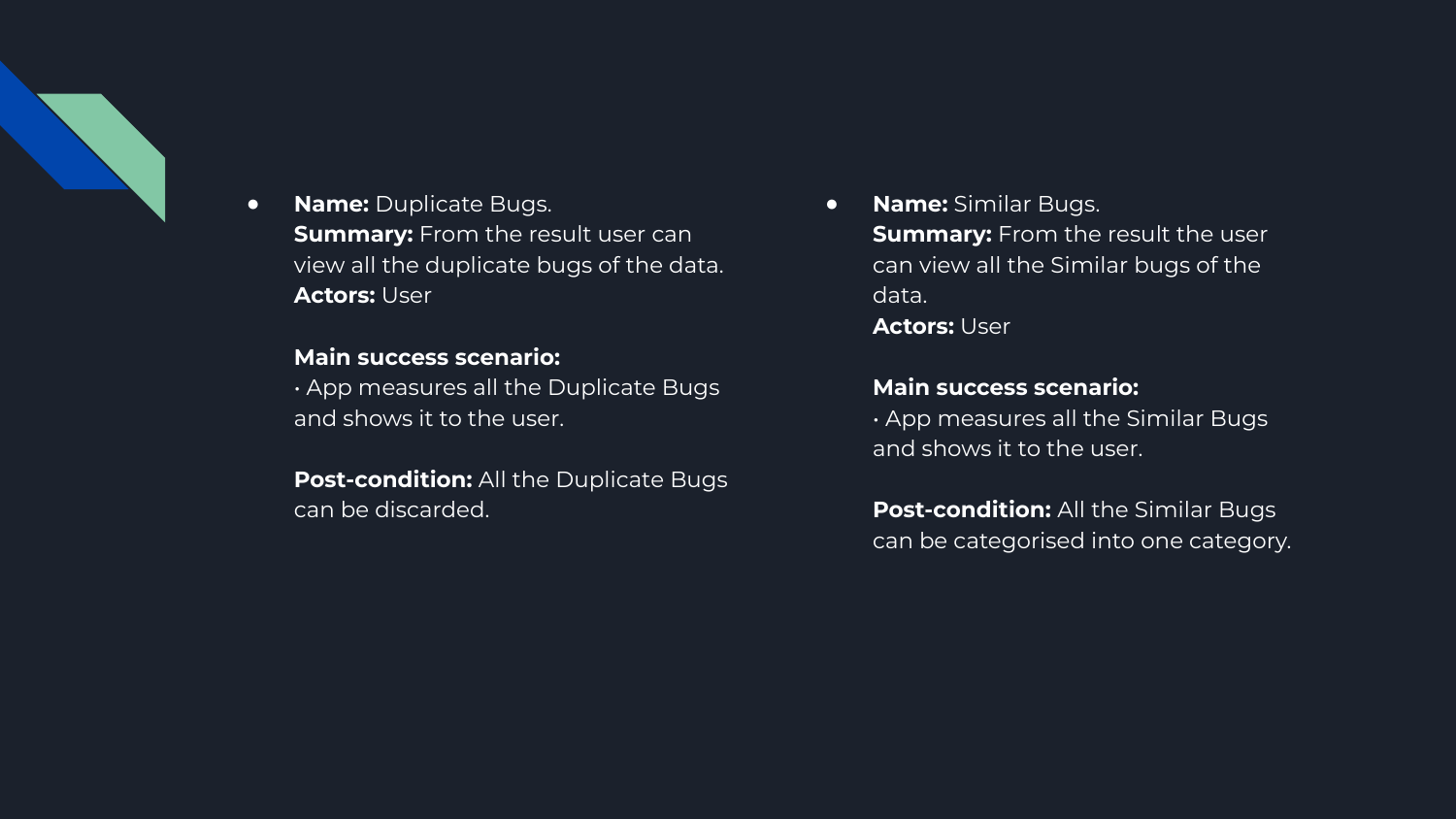

Name: Similar Bugs.
Summary: From the result the user can view all the Similar bugs of the data.
Actors: User

Main success scenario:
• App measures all the Similar Bugs and shows it to the user.

Post-condition: All the Similar Bugs can be categorised into one category.

Name: Duplicate Bugs.
Summary: From the result user can view all the duplicate bugs of the data.
Actors: User

Main success scenario:
• App measures all the Duplicate Bugs and shows it to the user.

Post-condition: All the Duplicate Bugs can be discarded.